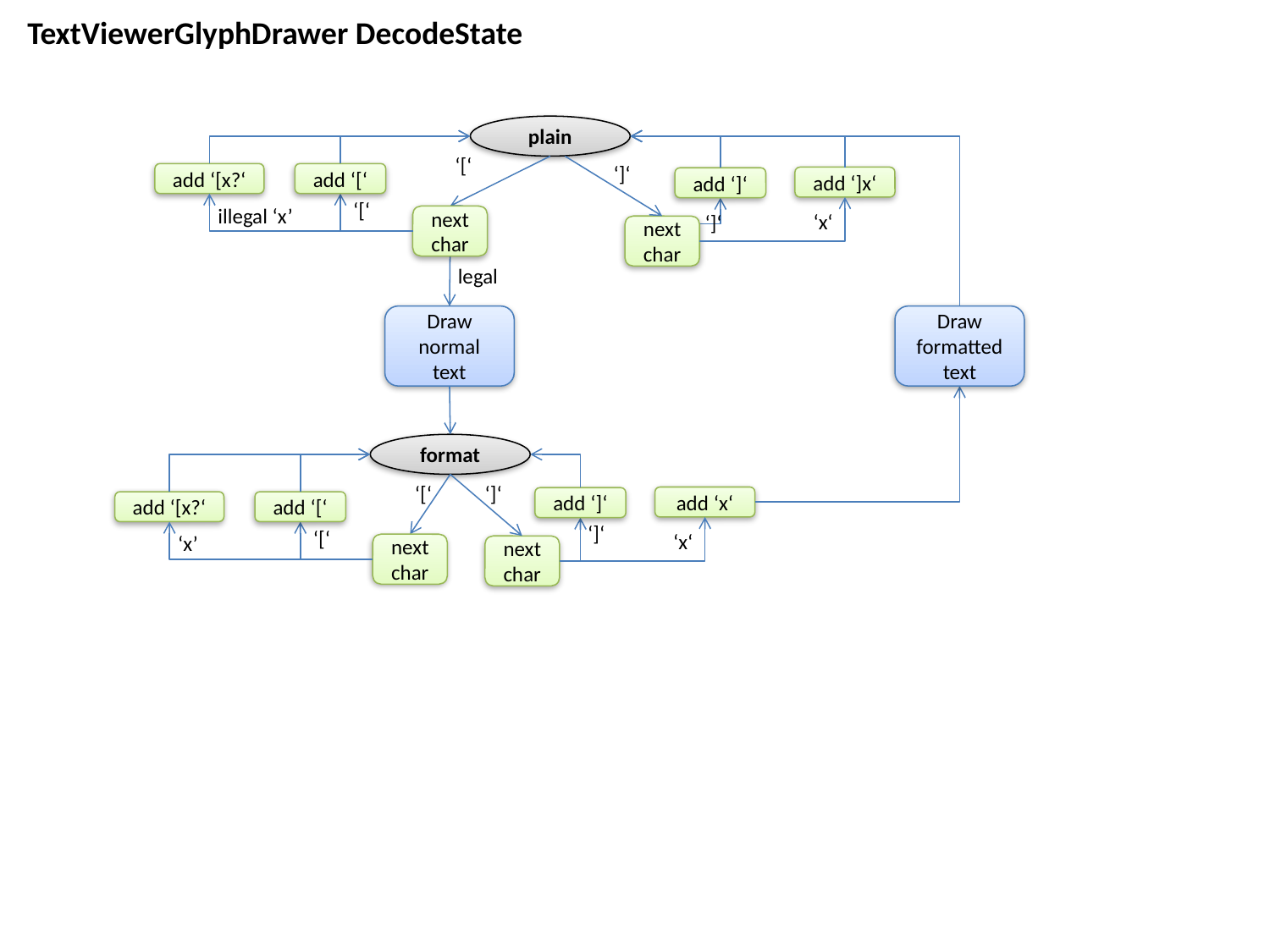

TextViewerGlyphDrawer DecodeState
plain
‘[‘
‘]‘
add ‘[x?‘
add ‘[‘
add ‘]x‘
add ‘]‘
‘[‘
illegal ‘x’
‘x‘
‘]‘
next char
next char
legal
Draw normal text
Draw formatted text
format
‘[‘
‘]‘
add ‘x‘
add ‘]‘
add ‘[x?‘
add ‘[‘
‘]‘
‘[‘
‘x‘
‘x’
next char
next char